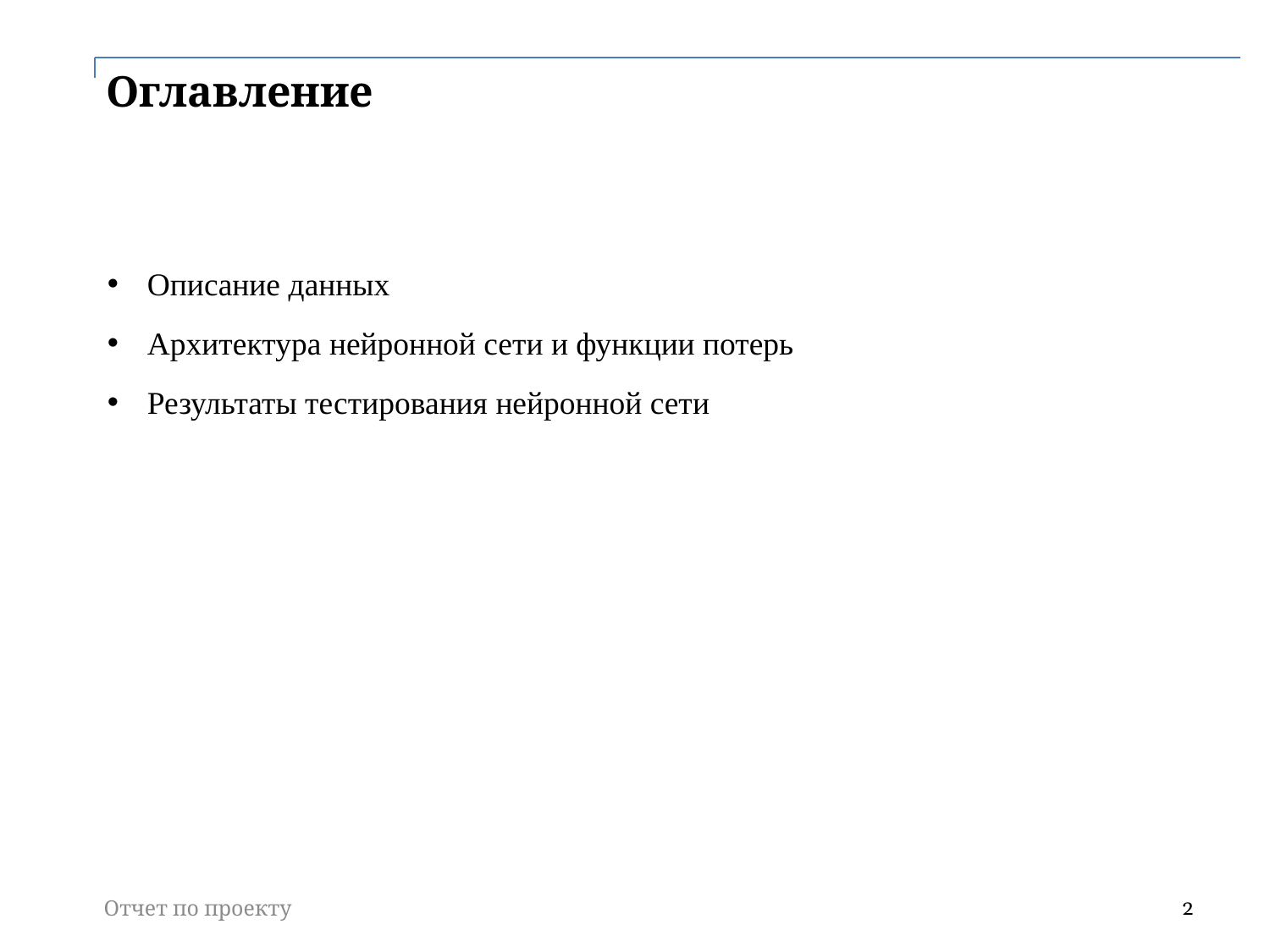

# Оглавление
Описание данных
Архитектура нейронной сети и функции потерь
Результаты тестирования нейронной сети

Отчет по проекту
2